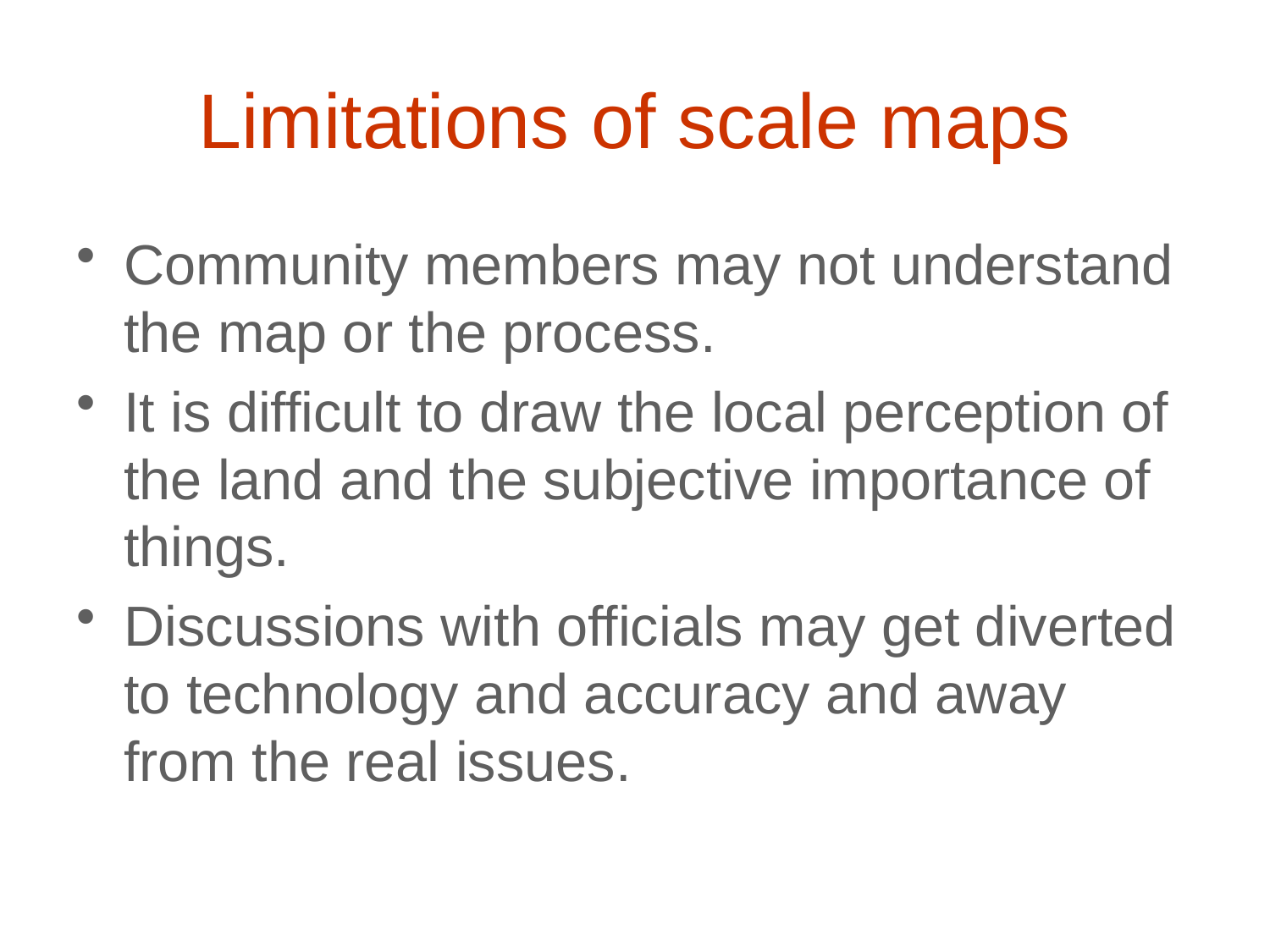

# Limitations of scale maps
Community members may not understand the map or the process.
It is difficult to draw the local perception of the land and the subjective importance of things.
Discussions with officials may get diverted to technology and accuracy and away from the real issues.